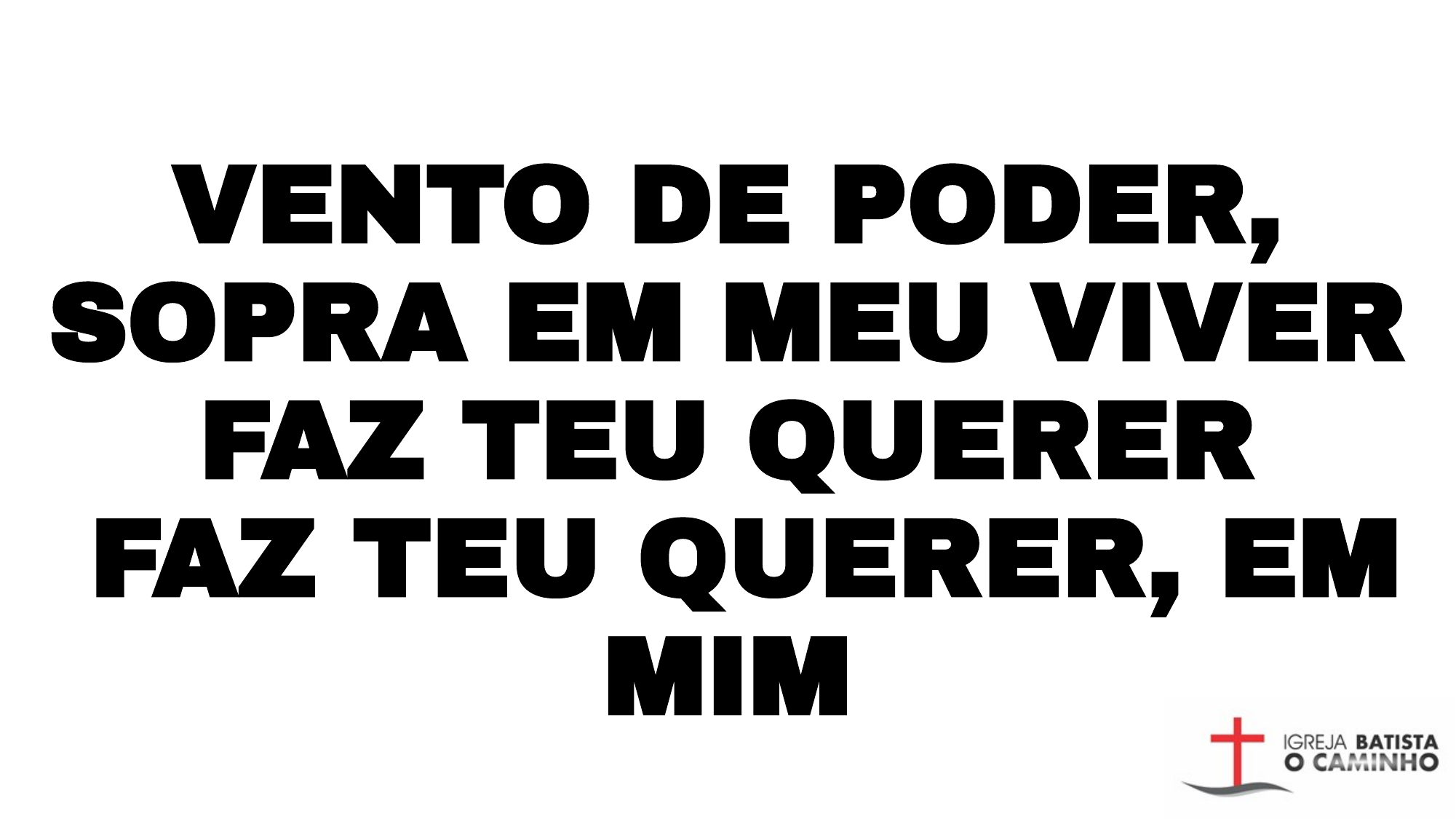

# VENTO DE PODER, SOPRA EM MEU VIVER FAZ TEU QUERER FAZ TEU QUERER, EM MIM